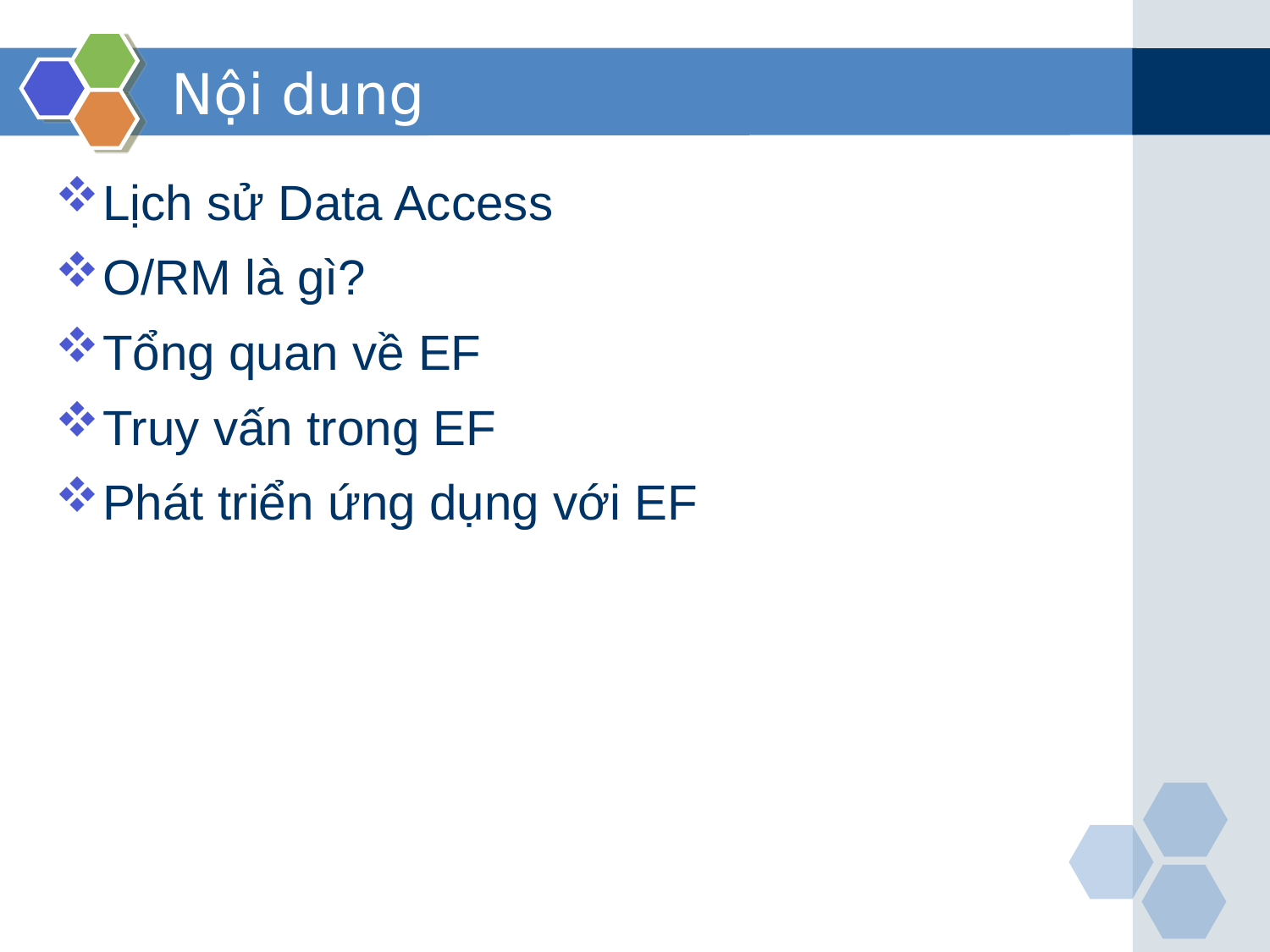

# Nội dung

Lịch sử Data Access
O/RM là gì?
Tổng quan về EF
Truy vấn trong EF
Phát triển ứng dụng với EF